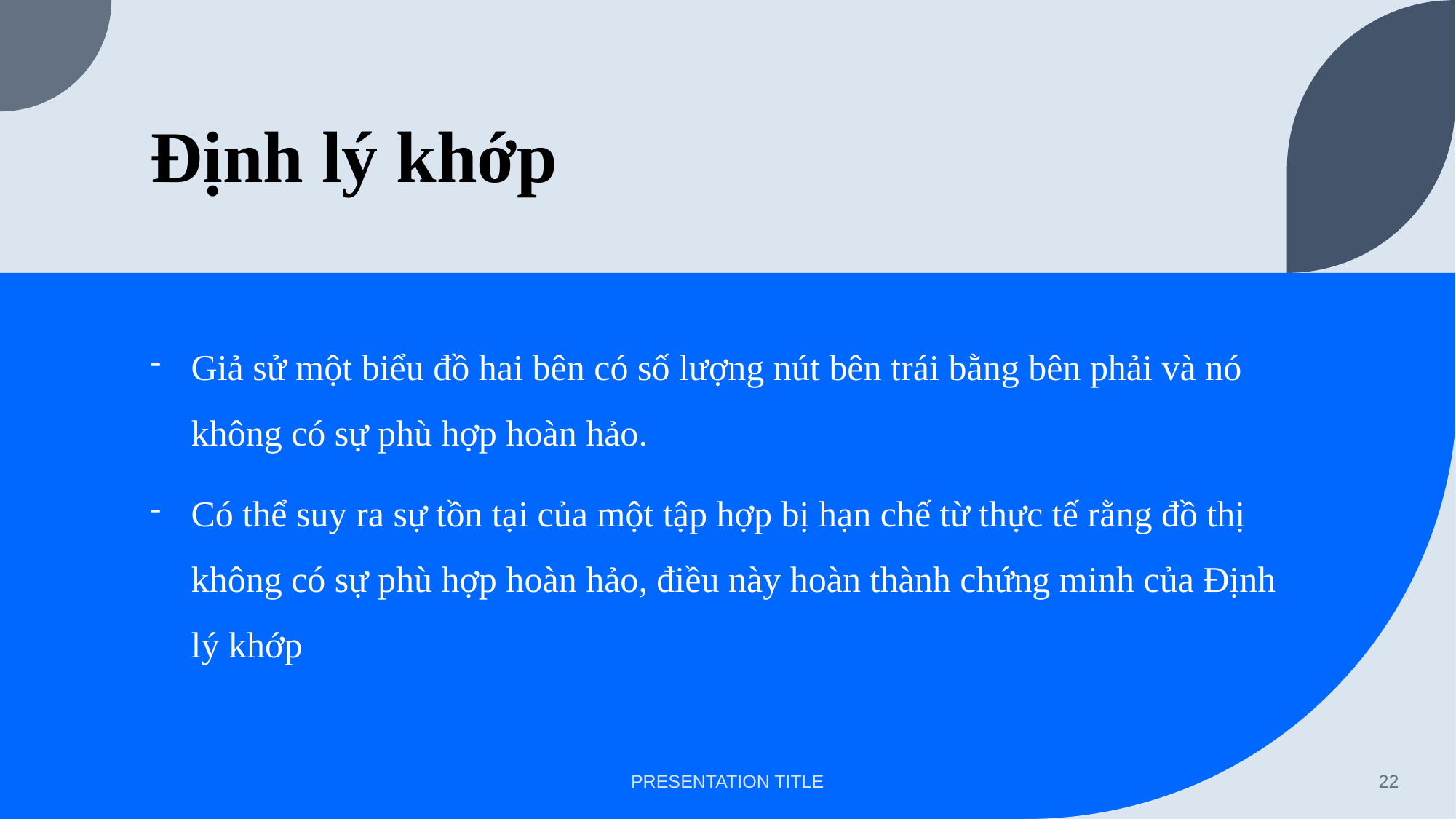

# Định lý khớp
Giả sử một biểu đồ hai bên có số lượng nút bên trái bằng bên phải và nó không có sự phù hợp hoàn hảo.
Có thể suy ra sự tồn tại của một tập hợp bị hạn chế từ thực tế rằng đồ thị không có sự phù hợp hoàn hảo, điều này hoàn thành chứng minh của Định lý khớp
PRESENTATION TITLE
22